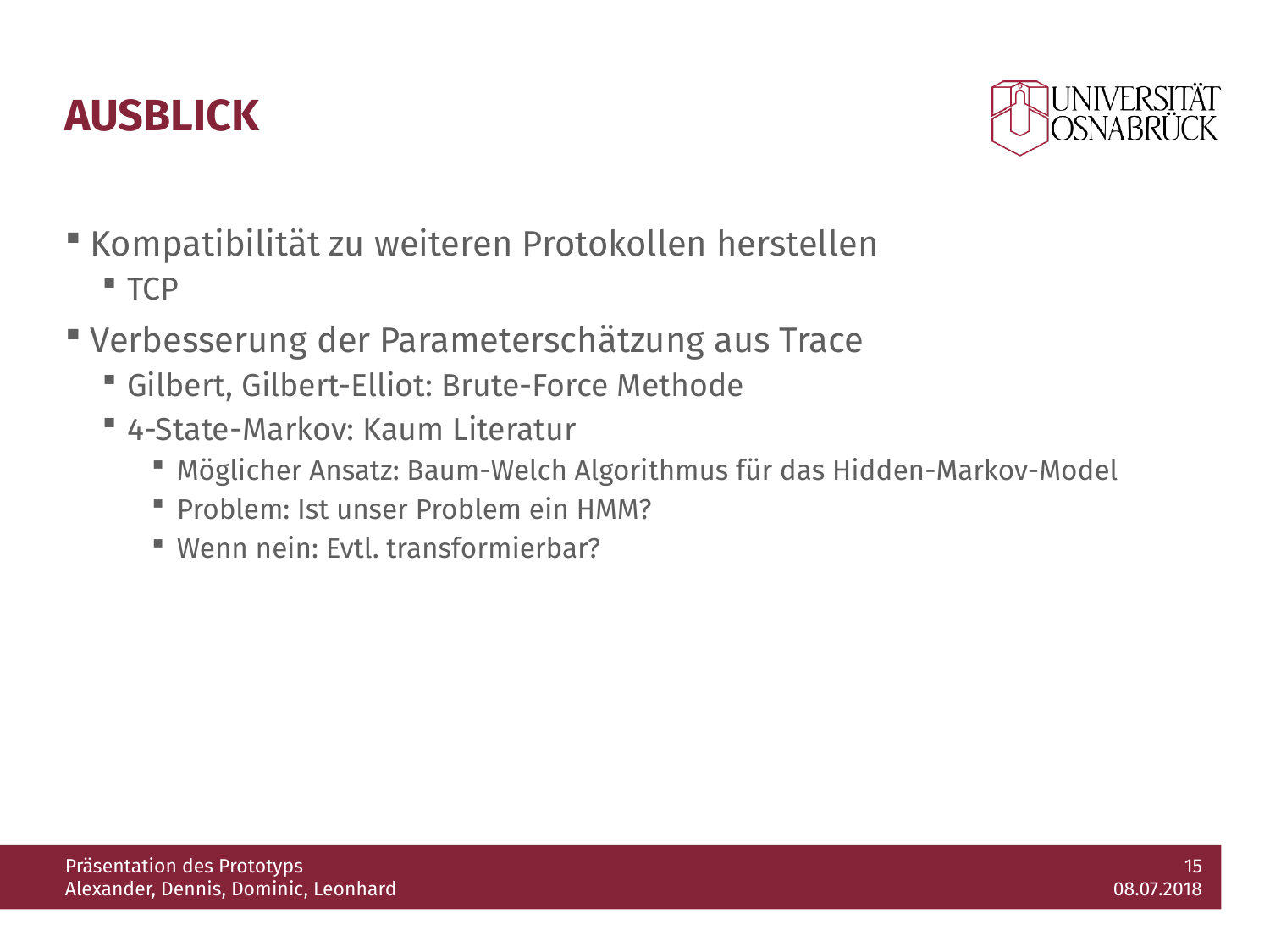

# Ausblick

Kompatibilität zu weiteren Protokollen herstellen
TCP
Verbesserung der Parameterschätzung aus Trace
Gilbert, Gilbert-Elliot: Brute-Force Methode
4-State-Markov: Kaum Literatur
Möglicher Ansatz: Baum-Welch Algorithmus für das Hidden-Markov-Model
Problem: Ist unser Problem ein HMM?
Wenn nein: Evtl. transformierbar?